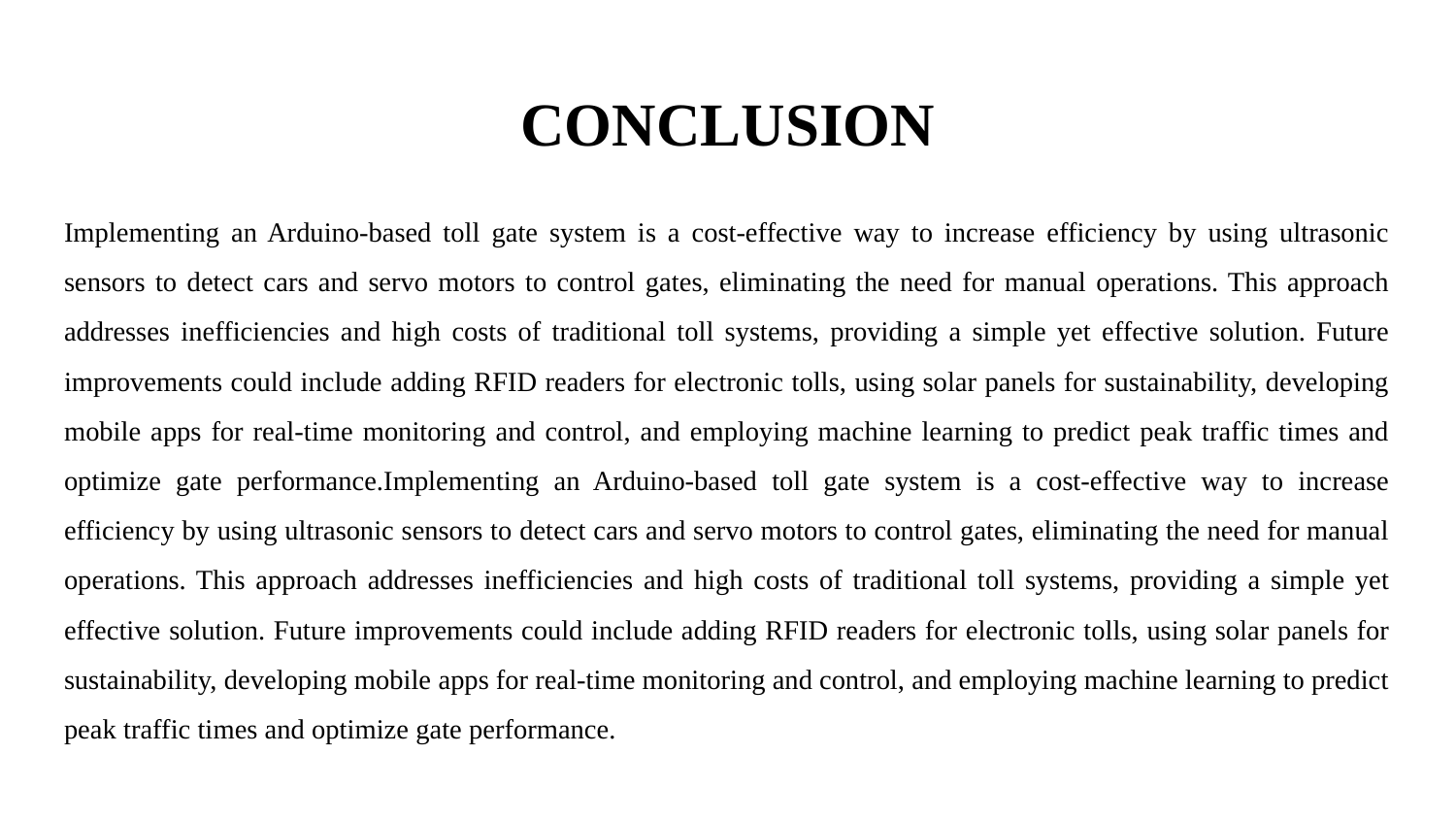

# CONCLUSION
Implementing an Arduino-based toll gate system is a cost-effective way to increase efficiency by using ultrasonic sensors to detect cars and servo motors to control gates, eliminating the need for manual operations. This approach addresses inefficiencies and high costs of traditional toll systems, providing a simple yet effective solution. Future improvements could include adding RFID readers for electronic tolls, using solar panels for sustainability, developing mobile apps for real-time monitoring and control, and employing machine learning to predict peak traffic times and optimize gate performance.Implementing an Arduino-based toll gate system is a cost-effective way to increase efficiency by using ultrasonic sensors to detect cars and servo motors to control gates, eliminating the need for manual operations. This approach addresses inefficiencies and high costs of traditional toll systems, providing a simple yet effective solution. Future improvements could include adding RFID readers for electronic tolls, using solar panels for sustainability, developing mobile apps for real-time monitoring and control, and employing machine learning to predict peak traffic times and optimize gate performance.